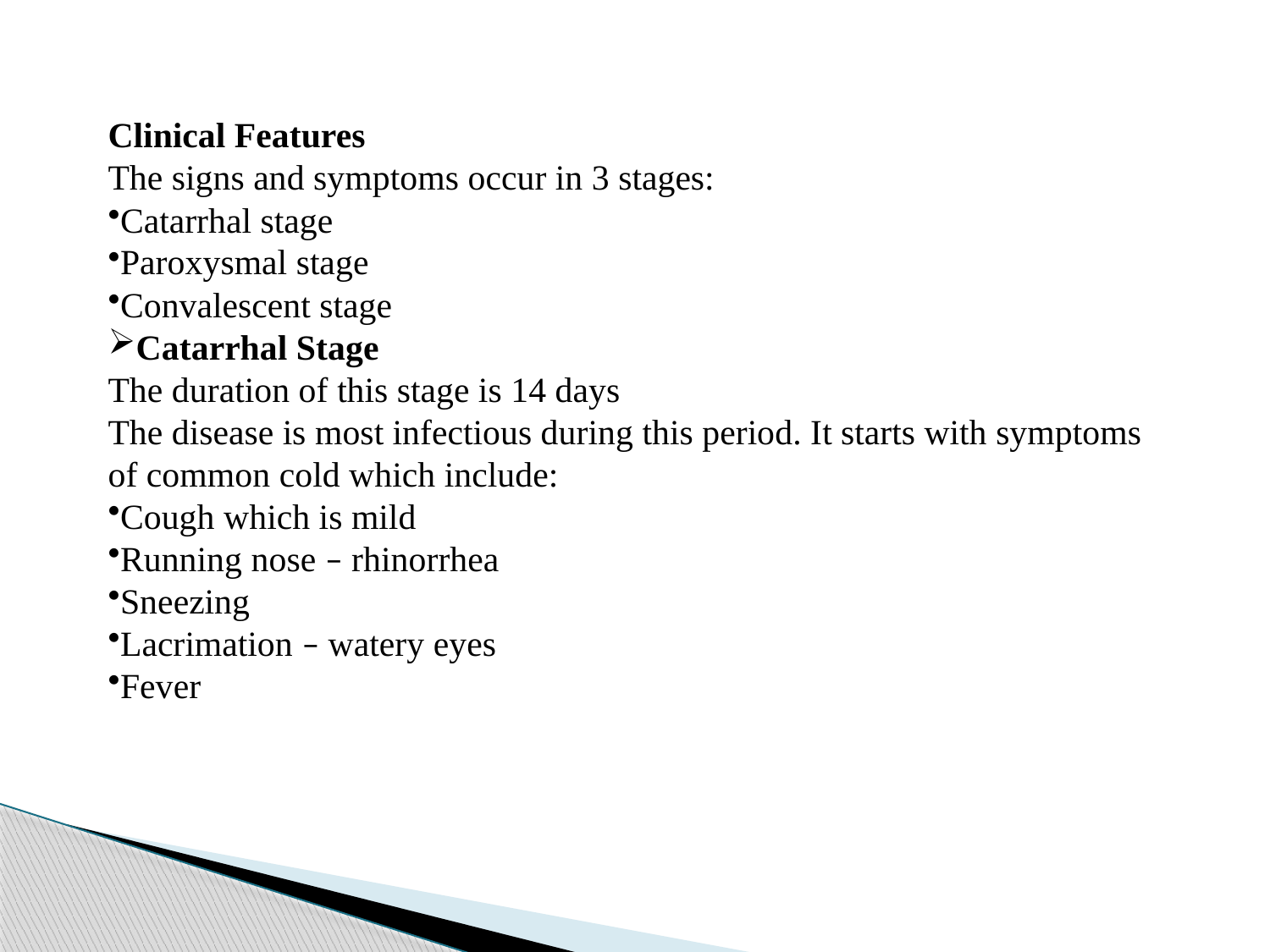

Clinical Features
The signs and symptoms occur in 3 stages:
Catarrhal stage
Paroxysmal stage
Convalescent stage
Catarrhal Stage
The duration of this stage is 14 days
The disease is most infectious during this period. It starts with symptoms of common cold which include:
Cough which is mild
Running nose – rhinorrhea
Sneezing
Lacrimation – watery eyes
Fever